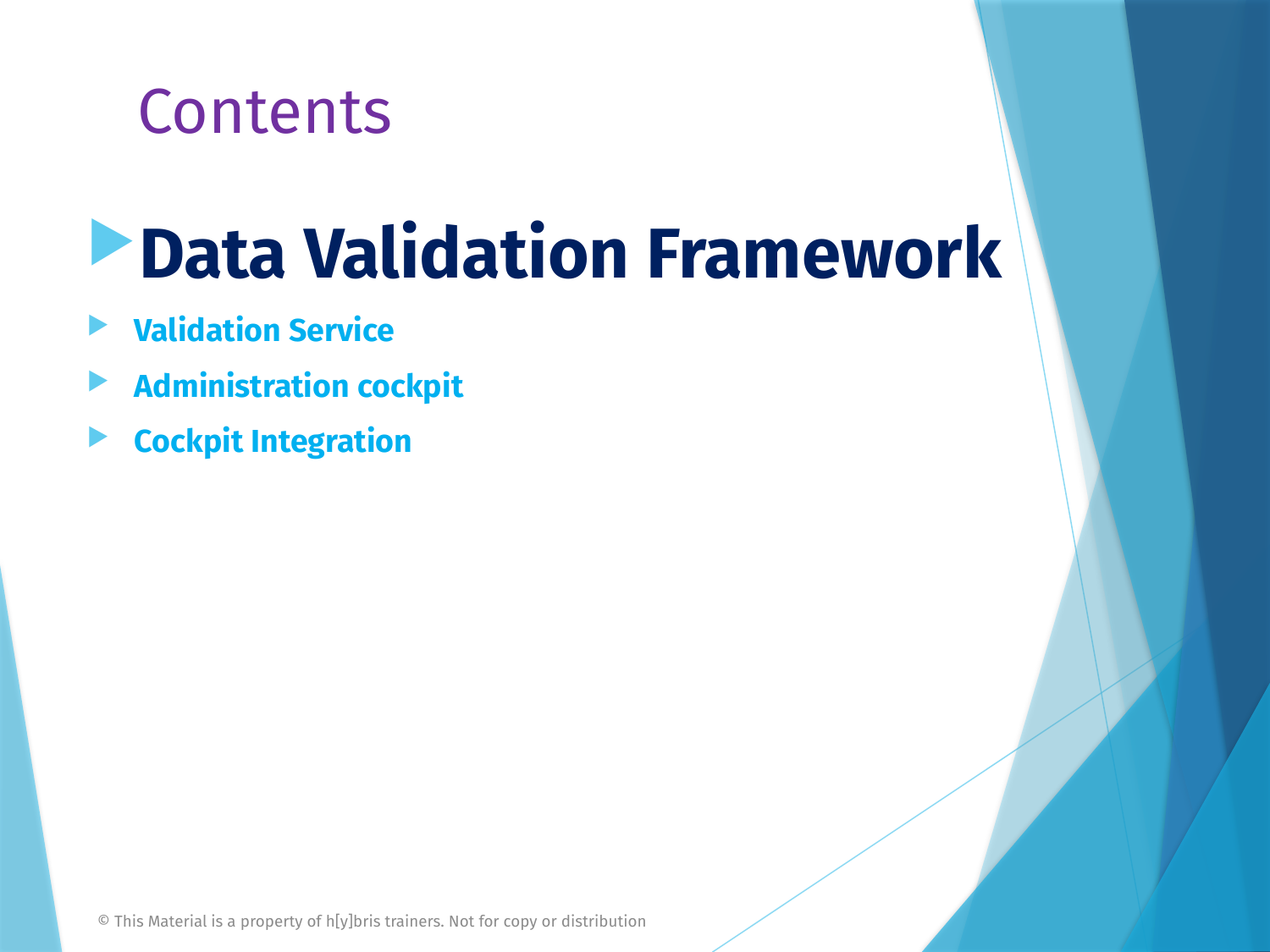

# Contents
Data Validation Framework
Validation Service
Administration cockpit
Cockpit Integration

© This Material is a property of h[y]bris trainers. Not for copy or distribution